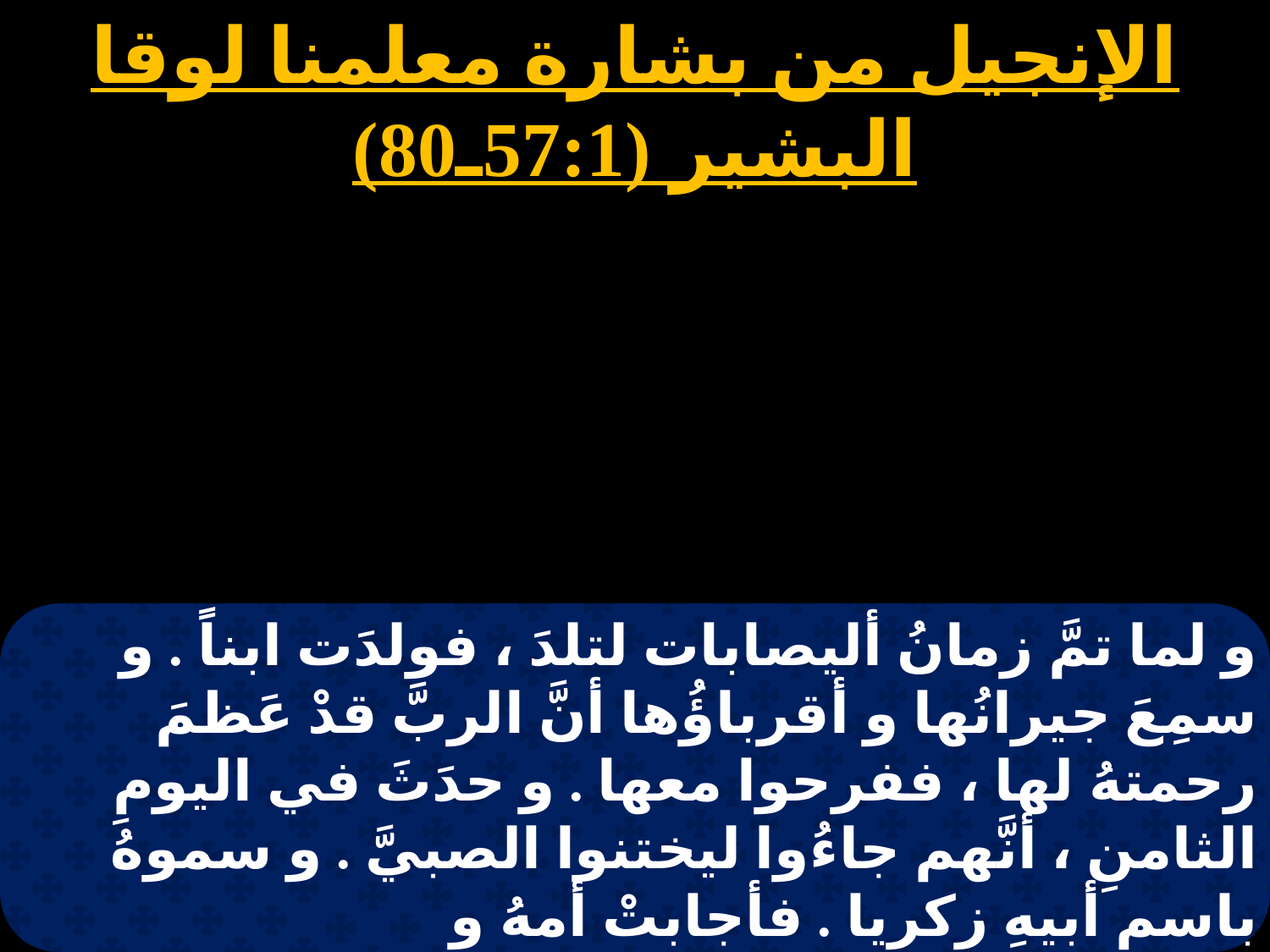

الإنجيل من بشارة معلمنا لوقا البشير (57:1ـ80)
و لما تمَّ زمانُ أليصابات لتلدَ ، فولدَت ابناً . و سمِعَ جيرانُها و أقرباؤُها أنَّ الربَّ قدْ عَظمَ رحمتهُ لها ، ففرحوا معها . و حدَثَ في اليومِ الثامنِ ، أنَّهم جاءُوا ليختنوا الصبيَّ . و سموهُ باسمِ أبيهِ زكريا . فأجابتْ أمهُ و